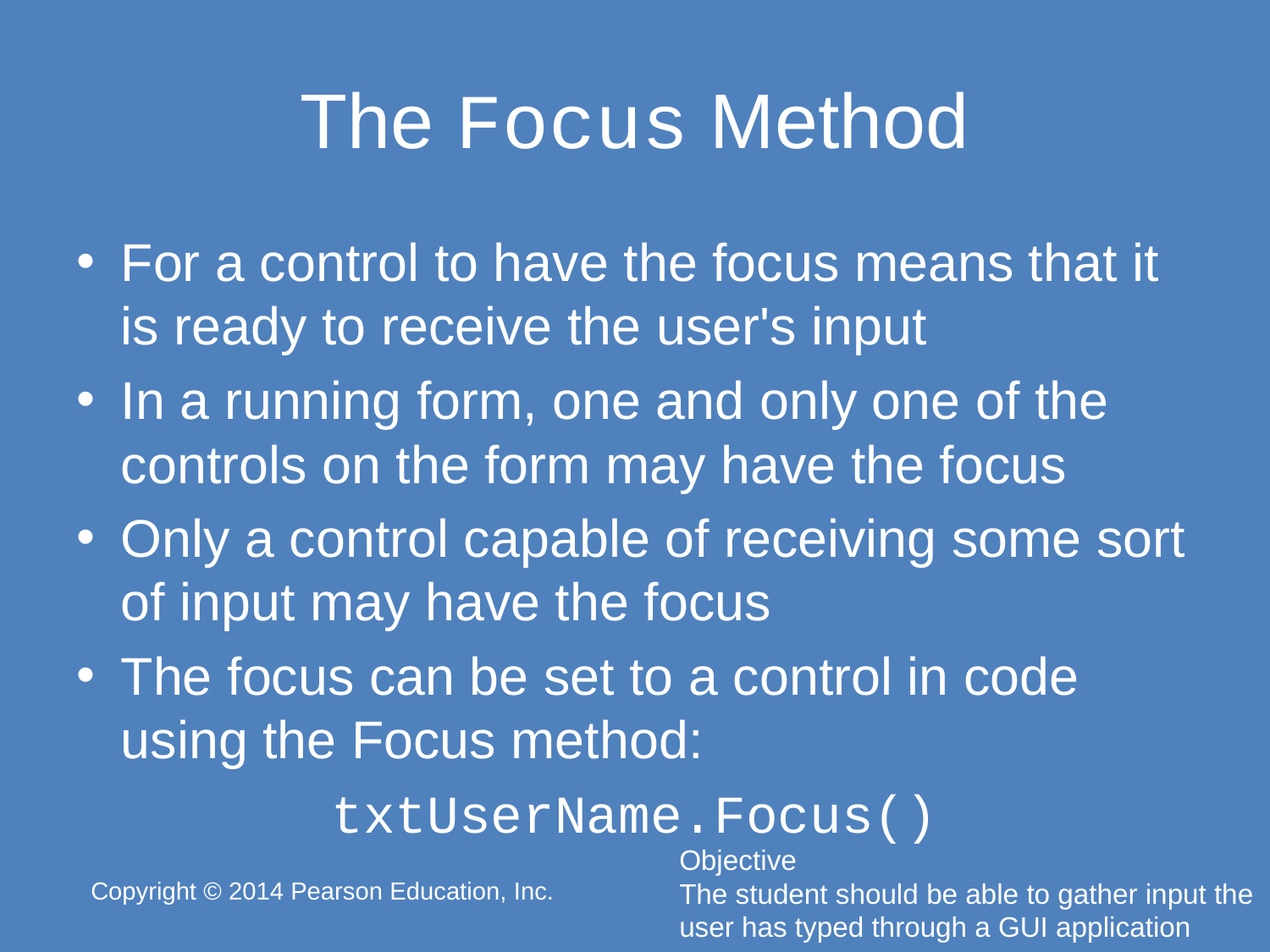

# The Focus Method
For a control to have the focus means that it is ready to receive the user's input
In a running form, one and only one of the controls on the form may have the focus
Only a control capable of receiving some sort of input may have the focus
The focus can be set to a control in code using the Focus method:
txtUserName.Focus()

Objective
The student should be able to gather input the user has typed through a GUI application